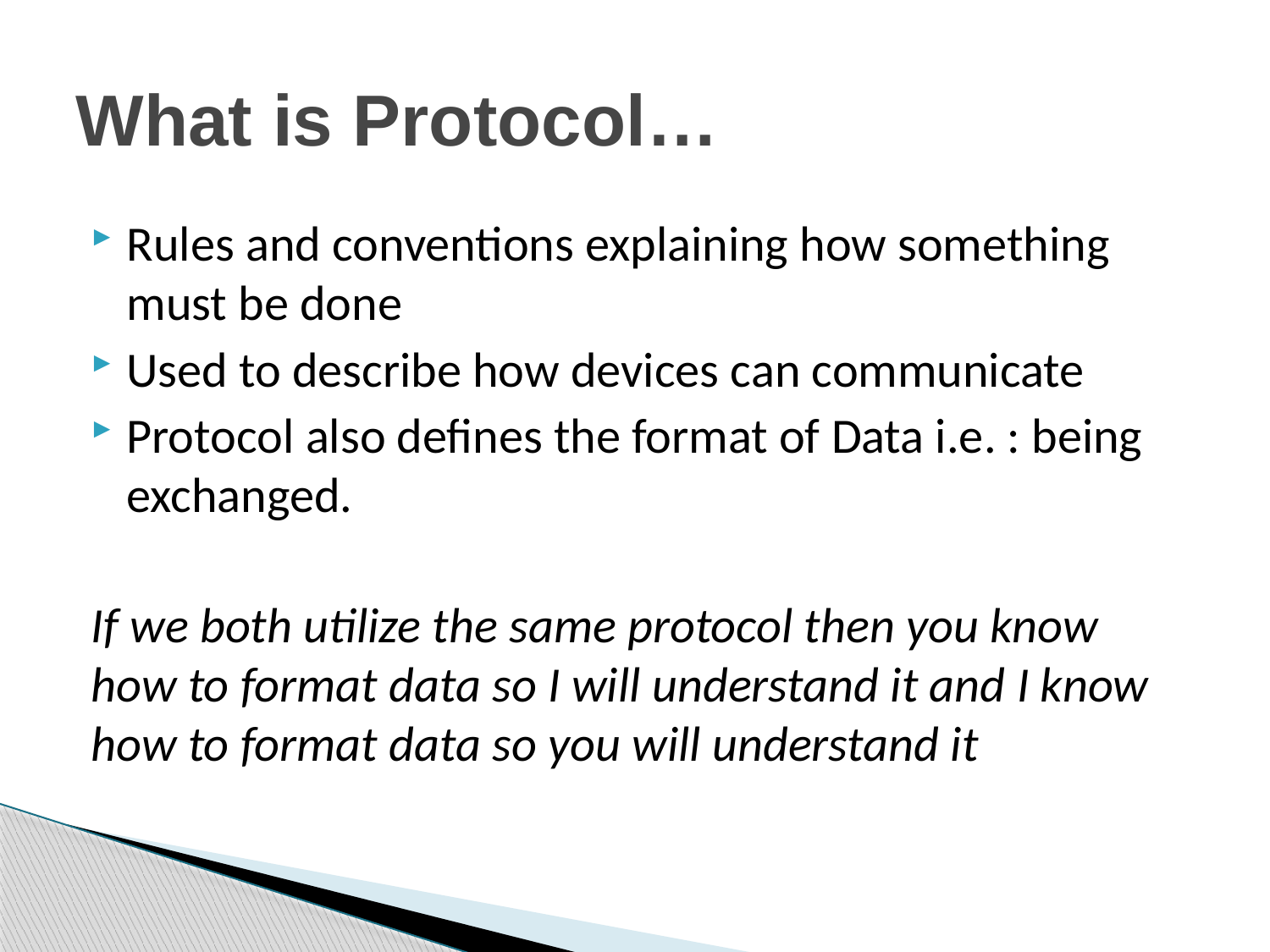

# What is Protocol…
Rules and conventions explaining how something must be done
Used to describe how devices can communicate
Protocol also defines the format of Data i.e. : being exchanged.

If we both utilize the same protocol then you know how to format data so I will understand it and I know how to format data so you will understand it